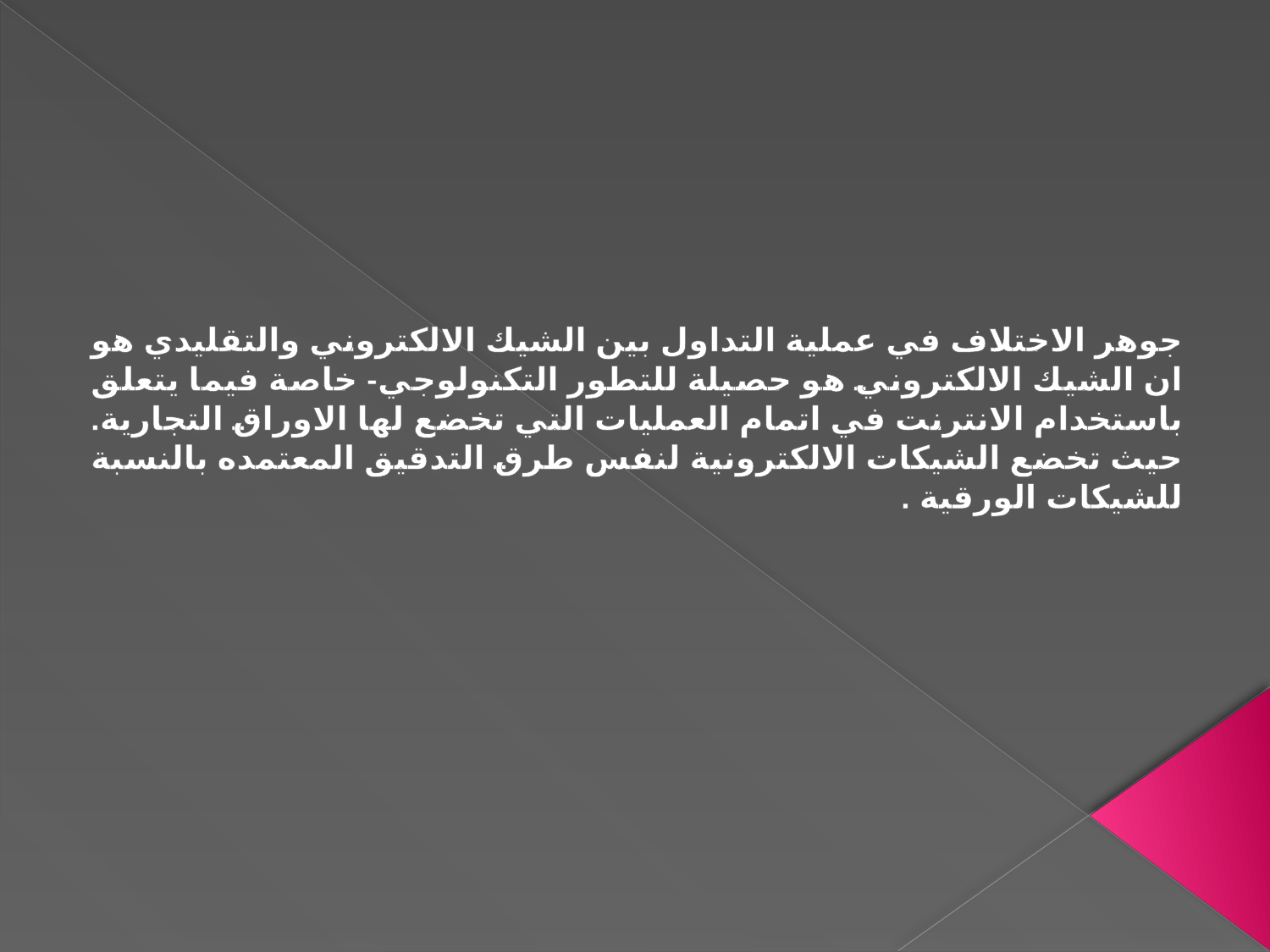

#
جوهر الاختلاف في عملية التداول بين الشيك الالكتروني والتقليدي هو ان الشيك الالكتروني هو حصيلة للتطور التكنولوجي- خاصة فيما يتعلق باستخدام الانترنت في اتمام العمليات التي تخضع لها الاوراق التجارية.
حيث تخضع الشيكات الالكترونية لنفس طرق التدقيق المعتمده بالنسبة للشيكات الورقية .